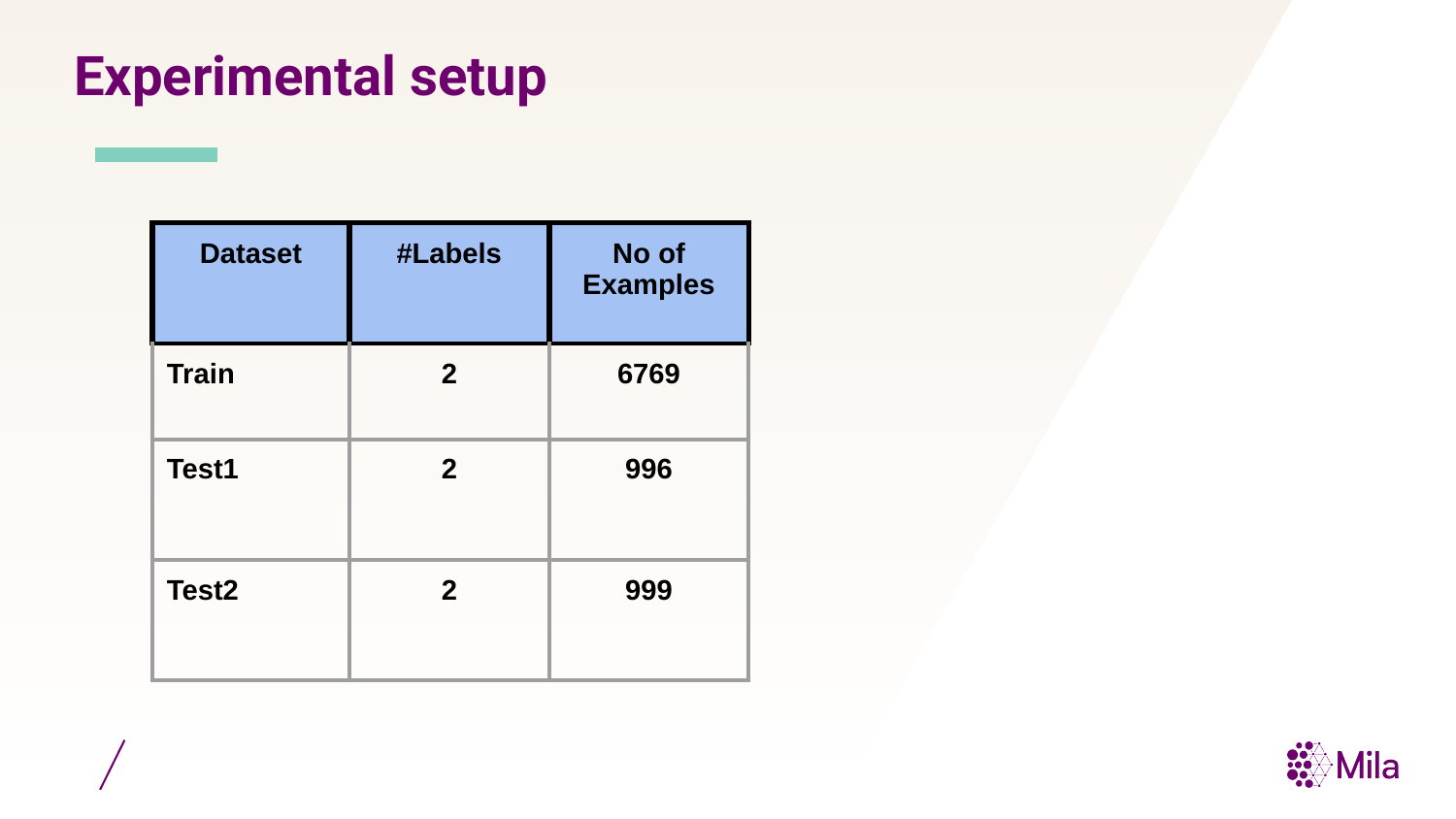

# Experimental setup
| Dataset | #Labels | No of Examples |
| --- | --- | --- |
| Train | 2 | 6769 |
| Test1 | 2 | 996 |
| Test2 | 2 | 999 |